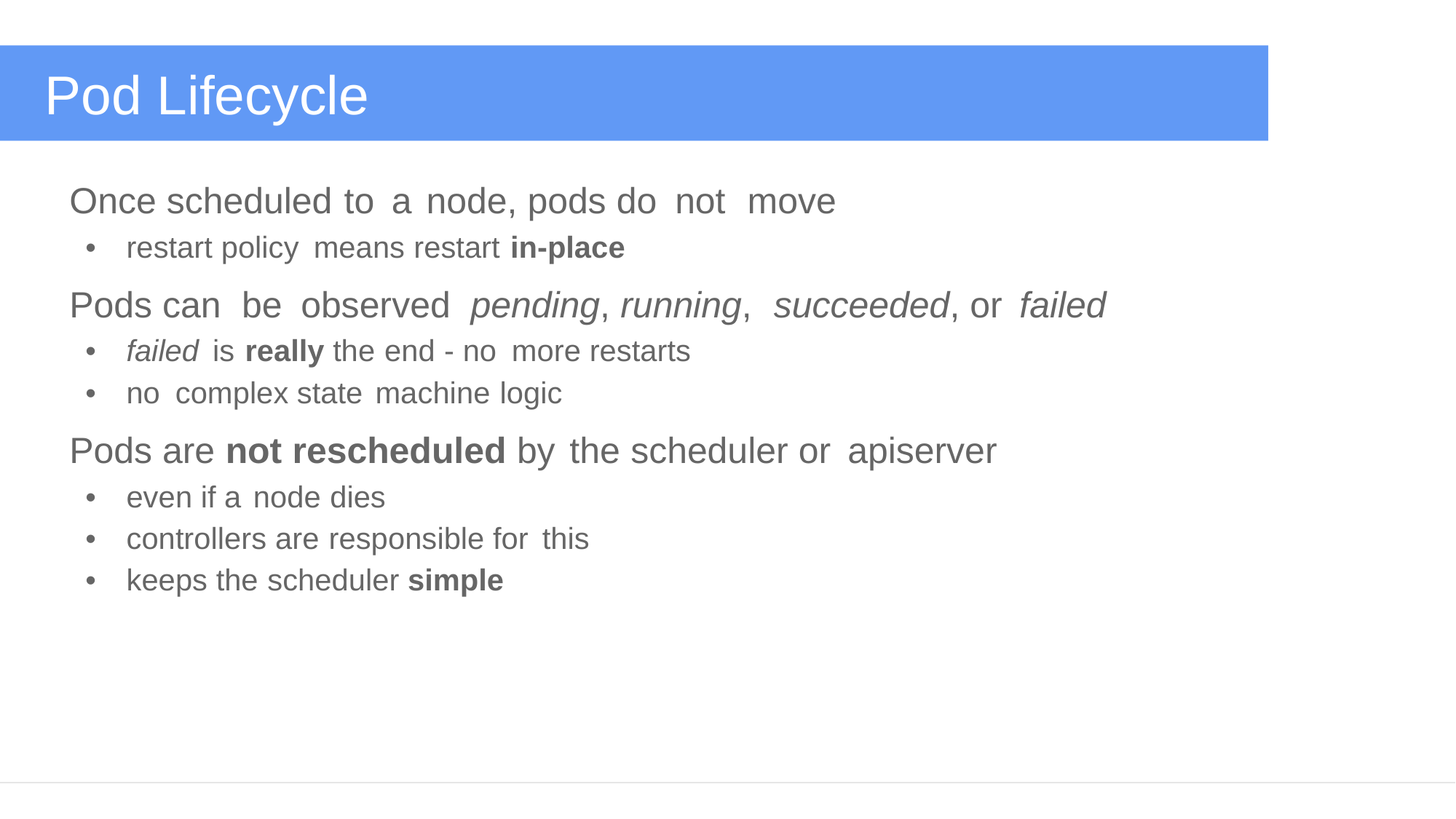

Pod Lifecycle

Once scheduled to a node, pods do not  move
•   restart policy means restart in-place
Pods can  be observed pending, running,  succeeded, or failed
•   failed is really the end - no more restarts
•   no complex state machine logic
Pods are not rescheduled by the scheduler or apiserver
•   even if a node dies
•   controllers are responsible for this
•   keeps the scheduler simple